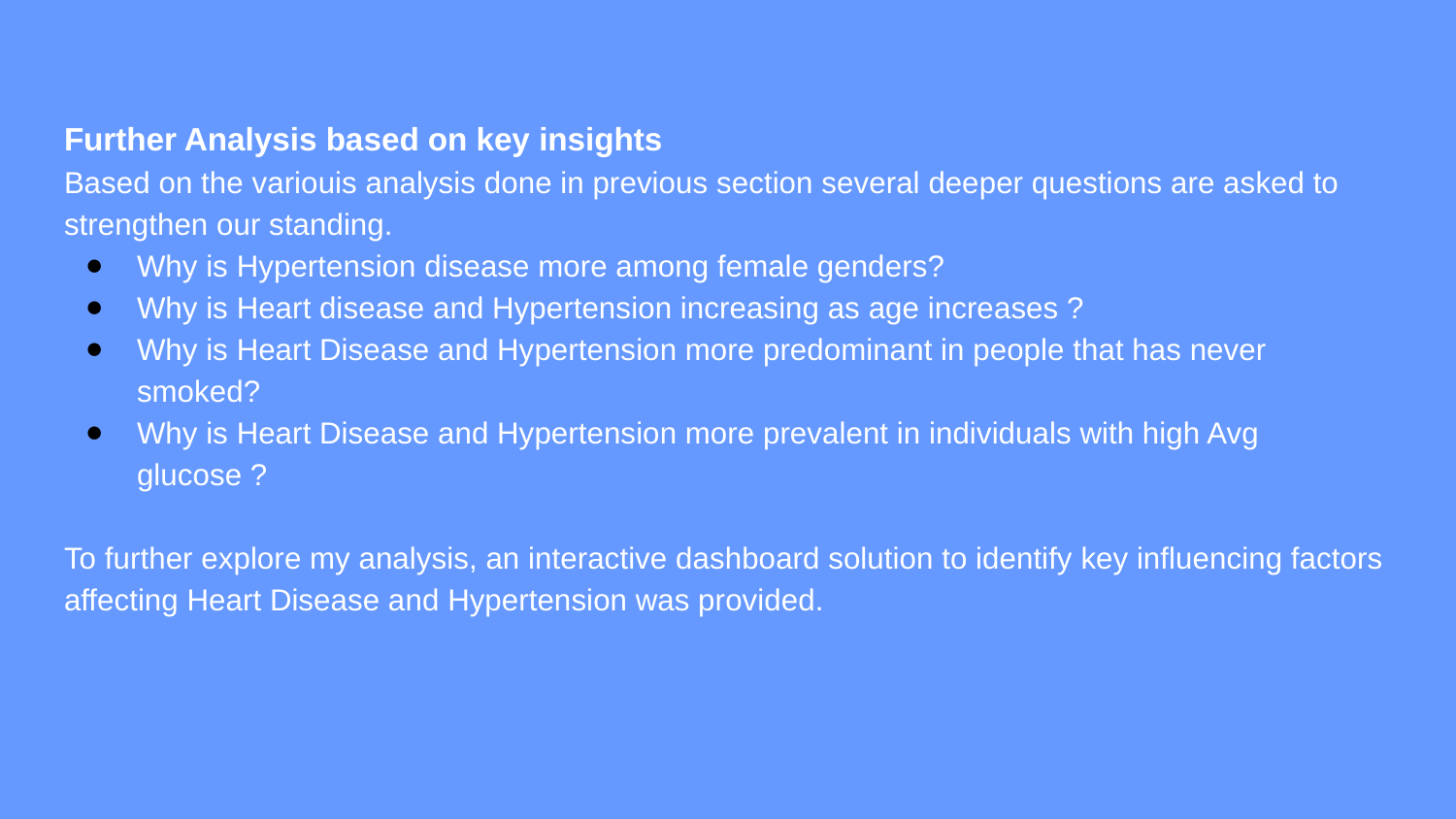

Further Analysis based on key insights
Based on the variouis analysis done in previous section several deeper questions are asked to strengthen our standing.
Why is Hypertension disease more among female genders?
Why is Heart disease and Hypertension increasing as age increases ?
Why is Heart Disease and Hypertension more predominant in people that has never smoked?
Why is Heart Disease and Hypertension more prevalent in individuals with high Avg glucose ?

To further explore my analysis, an interactive dashboard solution to identify key influencing factors affecting Heart Disease and Hypertension was provided.